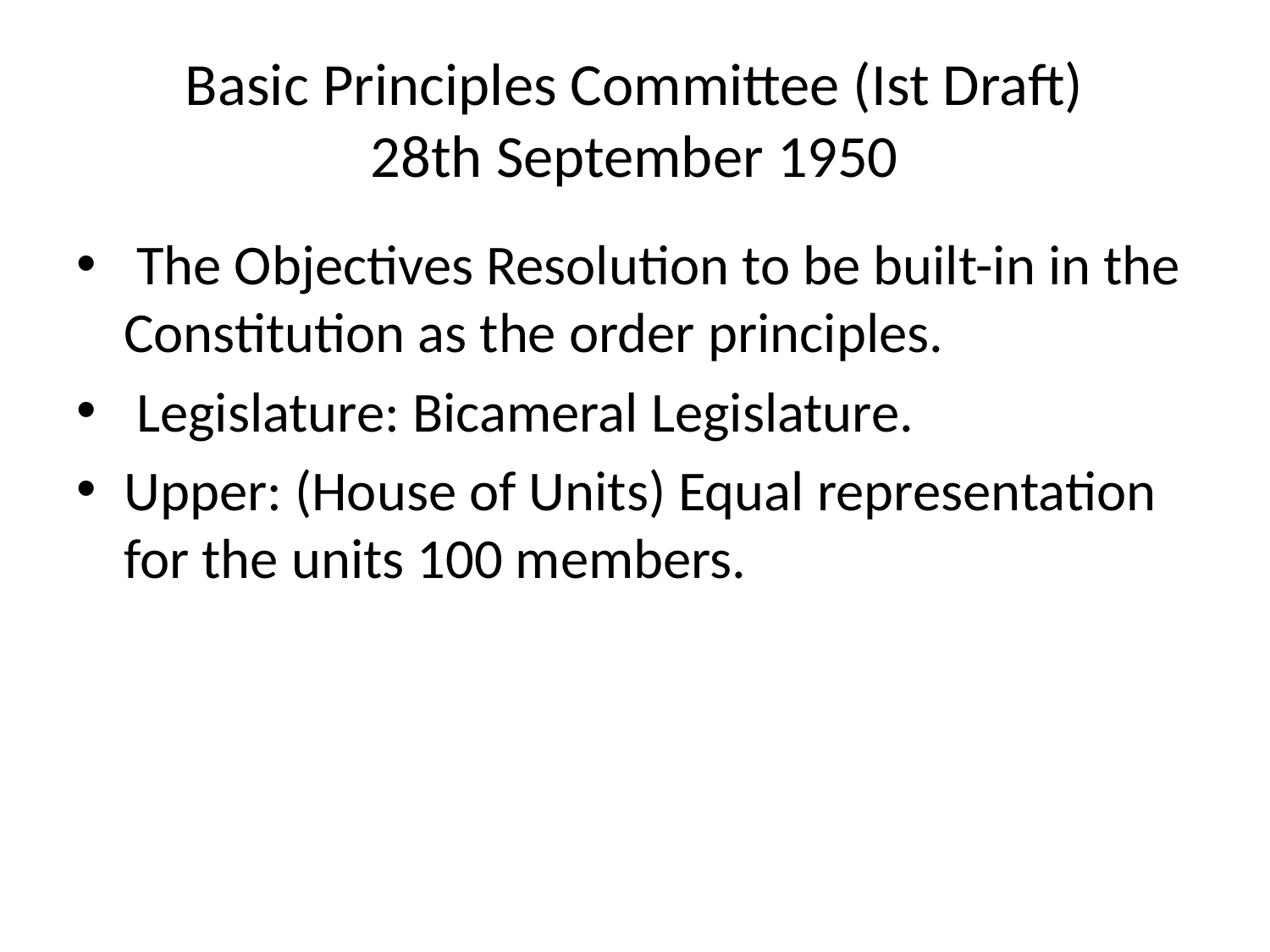

# Basic Principles Committee (Ist Draft) 28th September 1950
 The Objectives Resolution to be built-in in the Constitution as the order principles.
 Legislature: Bicameral Legislature.
Upper: (House of Units) Equal representation for the units 100 members.